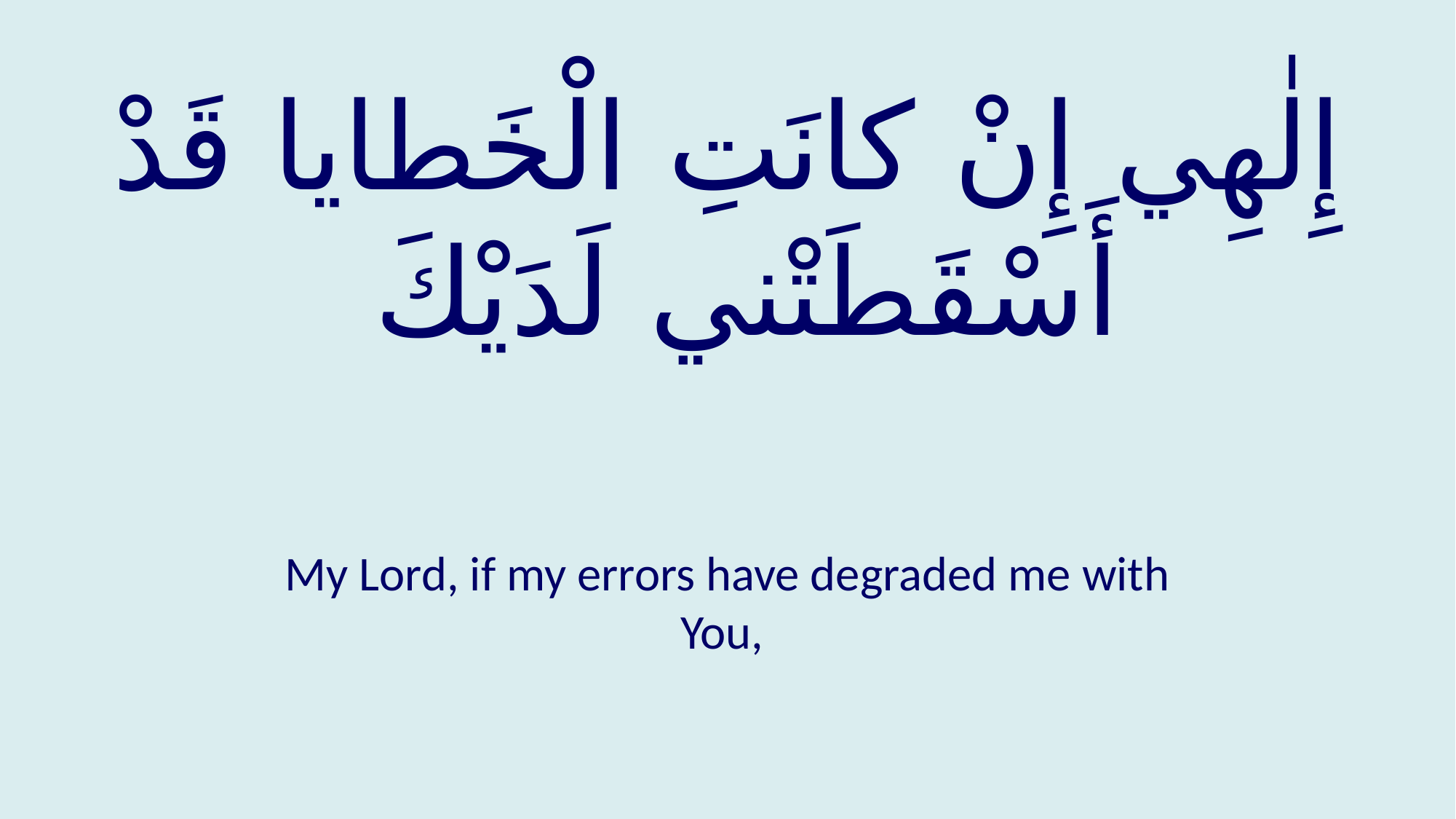

# إِلٰهِي إِنْ كانَتِ الْخَطايا قَدْ أَسْقَطَتْني لَدَيْكَ
My Lord, if my errors have degraded me with You,